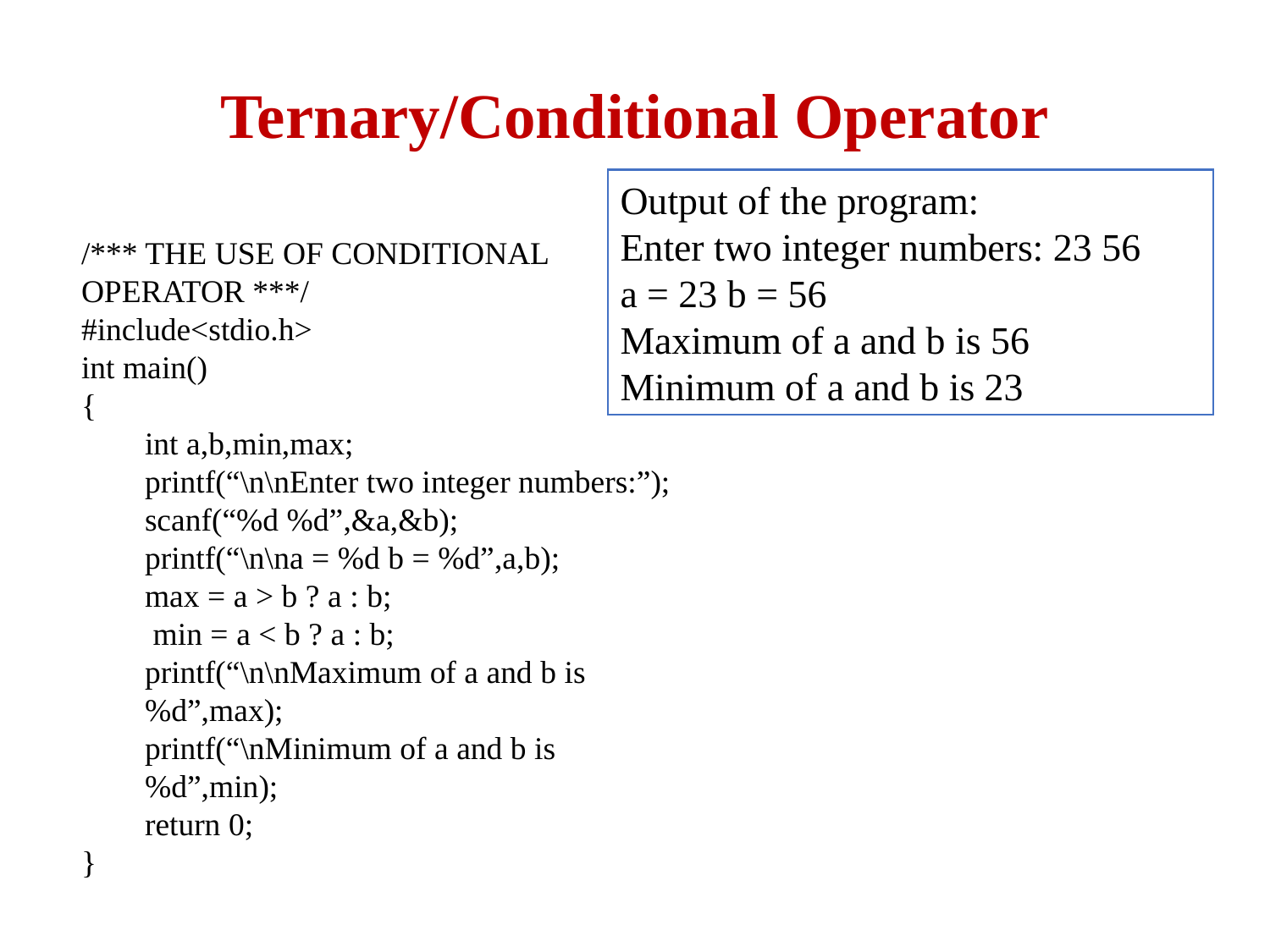

# Ternary/Conditional Operator
Output of the program:
Enter two integer numbers: 23 56
a = 23 b = 56
Maximum of a and b is 56
Minimum of a and b is 23
/*** THE USE OF CONDITIONAL OPERATOR ***/
#include<stdio.h>
int main()
{
int a,b,min,max;
printf(“\n\nEnter two integer numbers:”);
scanf(“%d %d”,&a,&b);
printf(“\n\na = %d b = %d”,a,b);
max = a > b ? a : b;
 min = a < b ? a : b;
printf(“\n\nMaximum of a and b is %d”,max);
printf(“\nMinimum of a and b is %d”,min);
return 0;
}